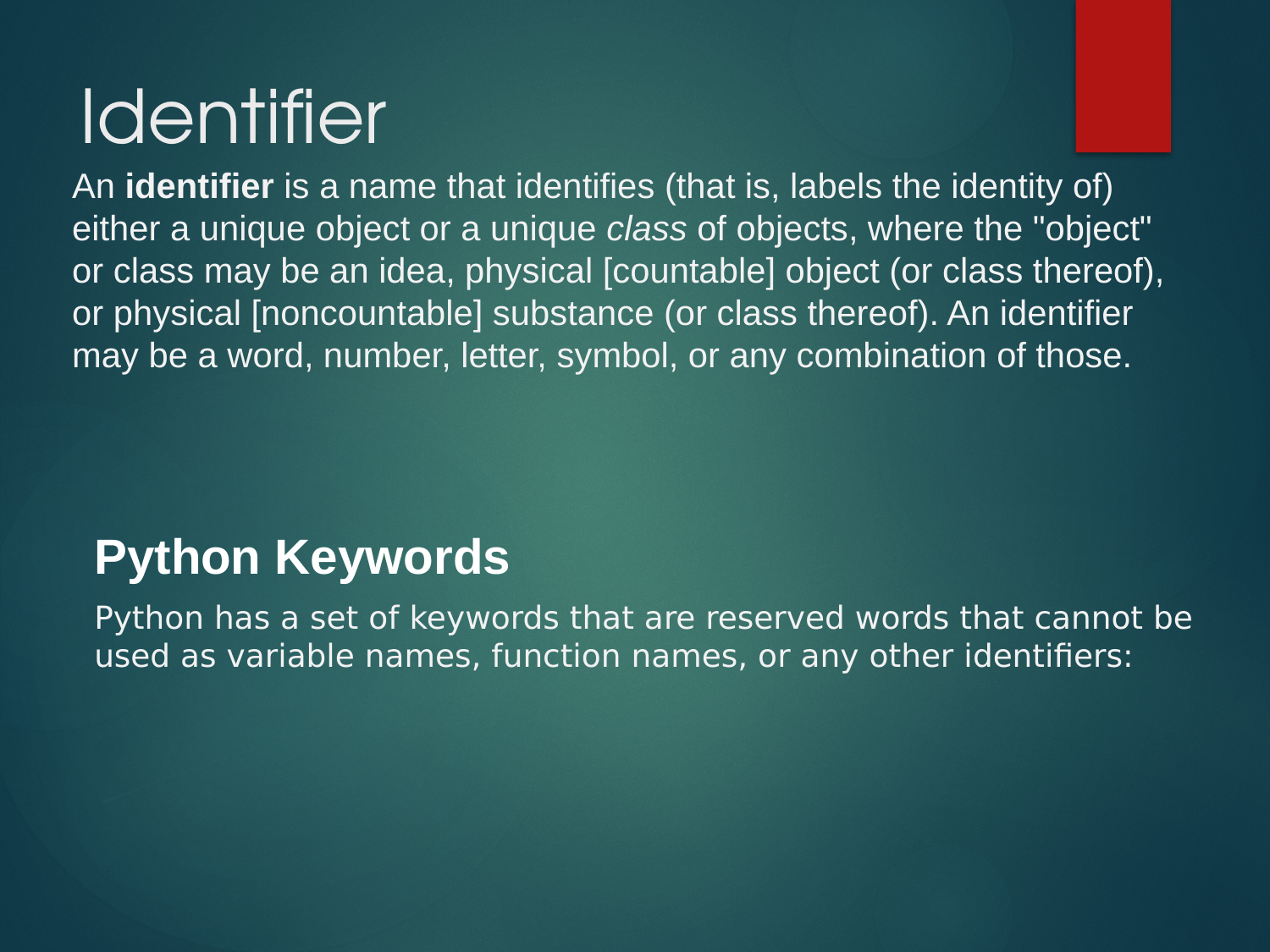

# Identifier
An identifier is a name that identifies (that is, labels the identity of) either a unique object or a unique class of objects, where the "object" or class may be an idea, physical [countable] object (or class thereof), or physical [noncountable] substance (or class thereof). An identifier may be a word, number, letter, symbol, or any combination of those.
Python Keywords
Python has a set of keywords that are reserved words that cannot be used as variable names, function names, or any other identifiers: